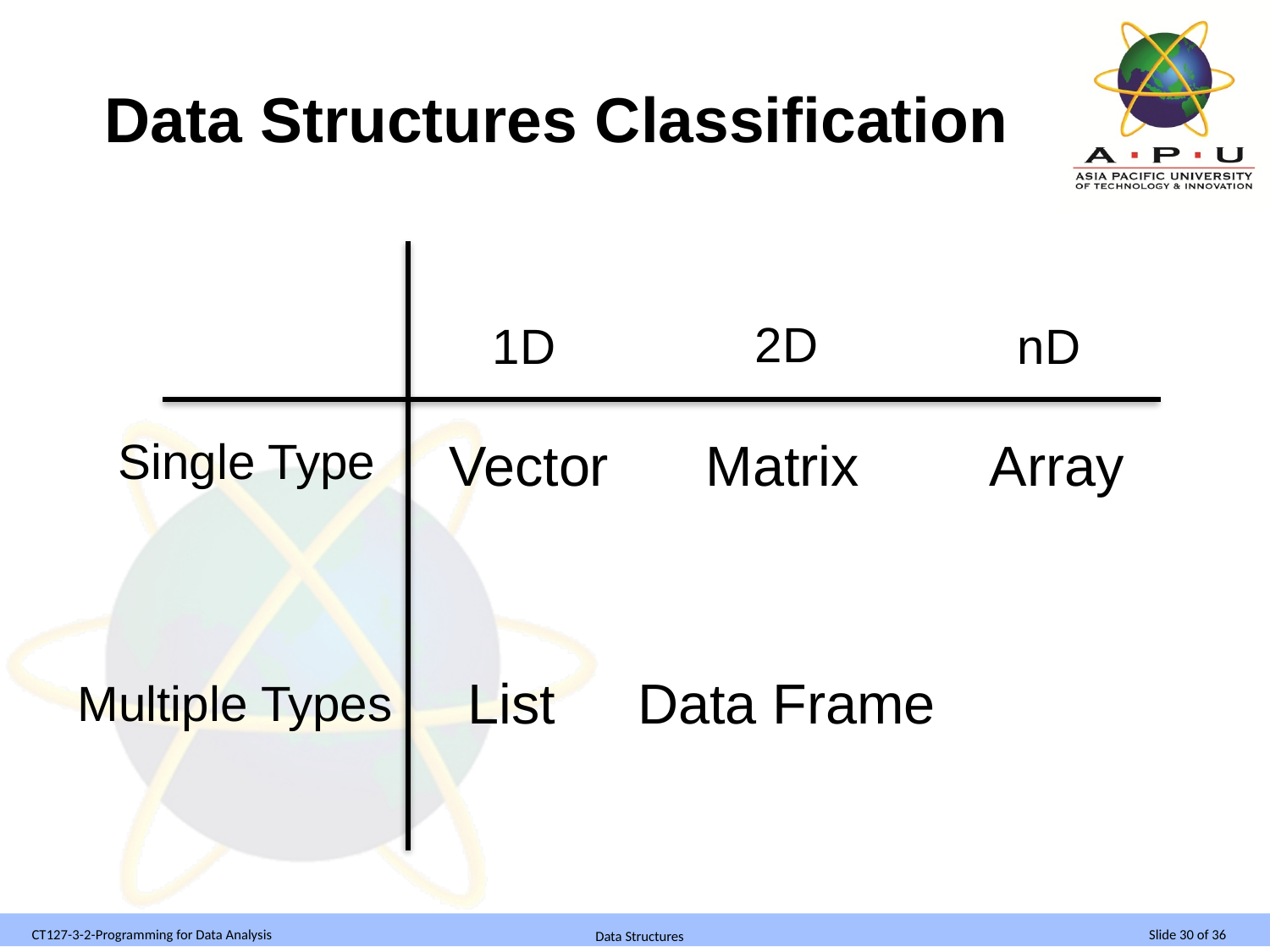

# Data Structures Classification
2D
1D
nD
Single Type
Vector
Matrix
Array
Data Frame
List
Multiple Types